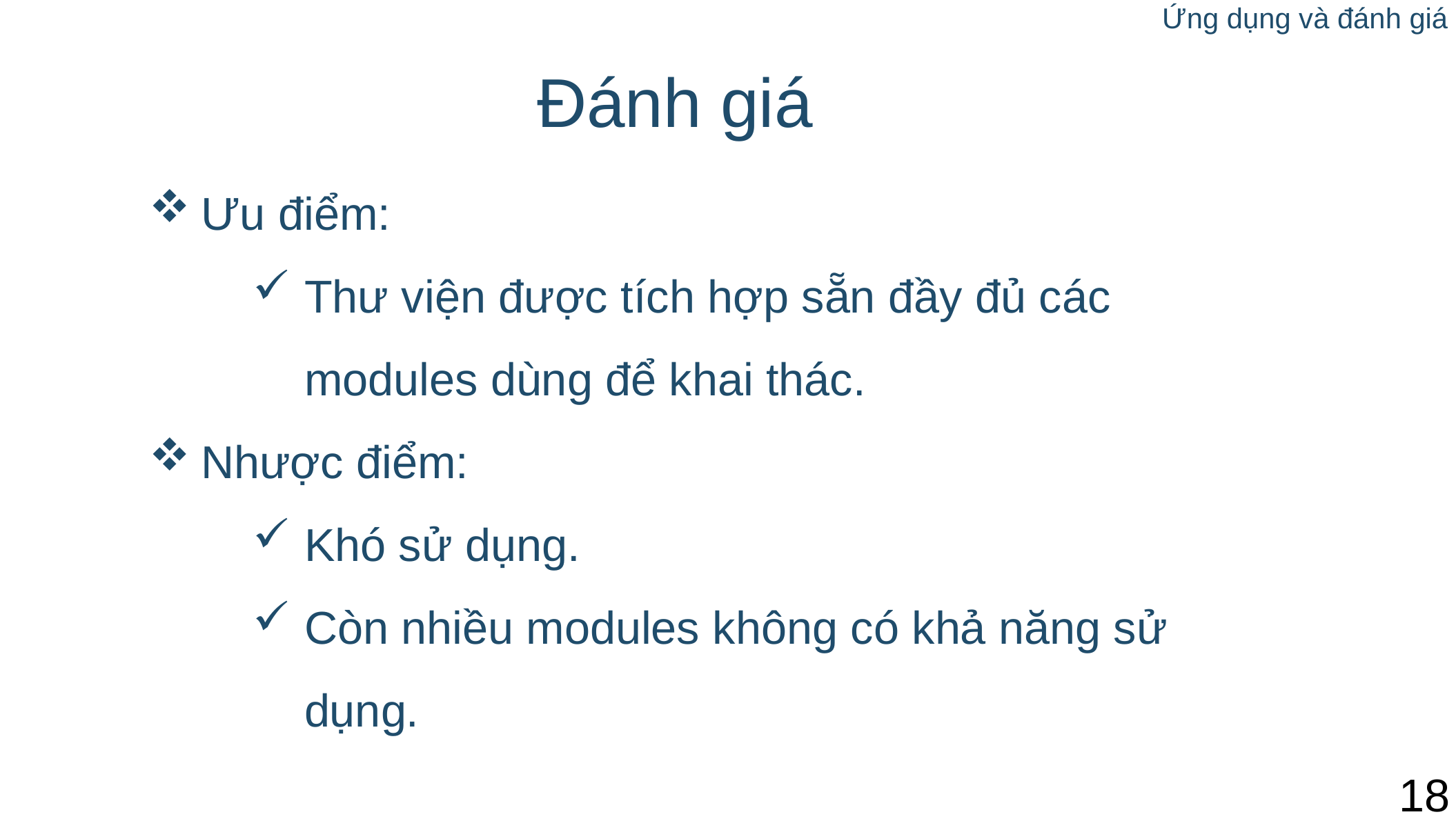

Ứng dụng và đánh giá
Đánh giá
Ưu điểm:
Thư viện được tích hợp sẵn đầy đủ các modules dùng để khai thác.
Nhược điểm:
Khó sử dụng.
Còn nhiều modules không có khả năng sử dụng.
18